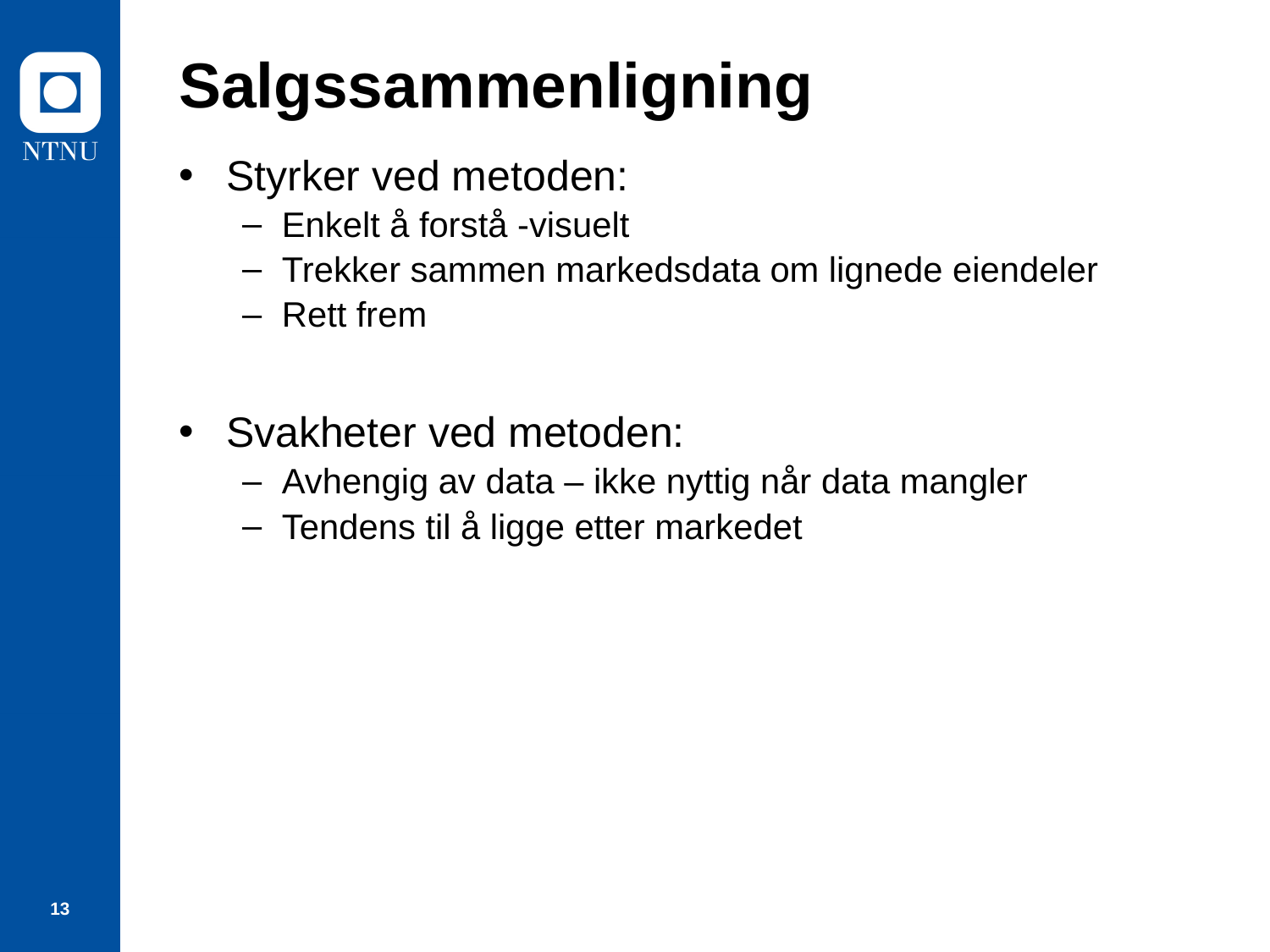

# Salgssammenligning
Styrker ved metoden:
Enkelt å forstå -visuelt
Trekker sammen markedsdata om lignede eiendeler
Rett frem

Svakheter ved metoden:
Avhengig av data – ikke nyttig når data mangler
Tendens til å ligge etter markedet